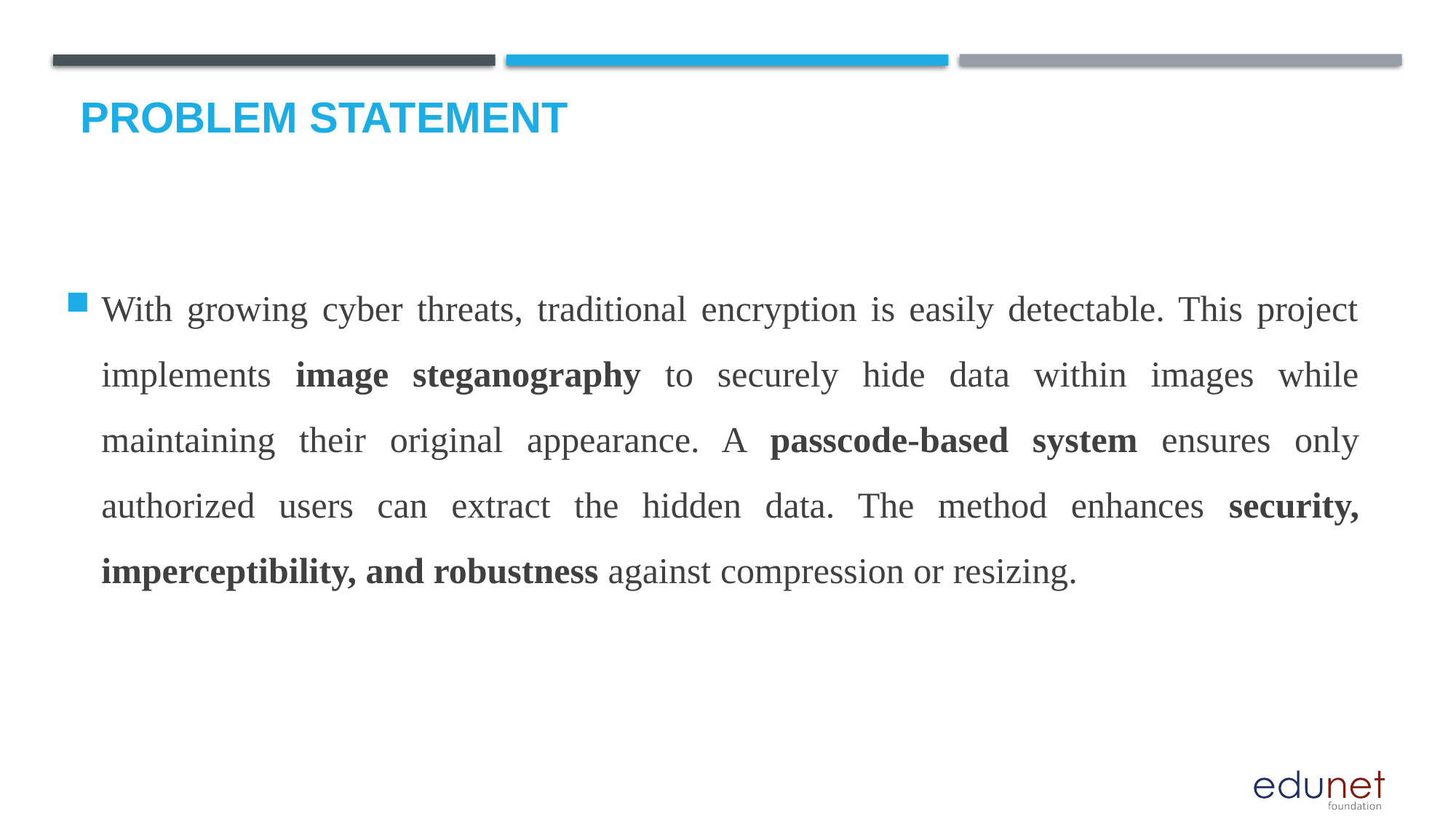

# Problem Statement
With growing cyber threats, traditional encryption is easily detectable. This project implements image steganography to securely hide data within images while maintaining their original appearance. A passcode-based system ensures only authorized users can extract the hidden data. The method enhances security, imperceptibility, and robustness against compression or resizing.